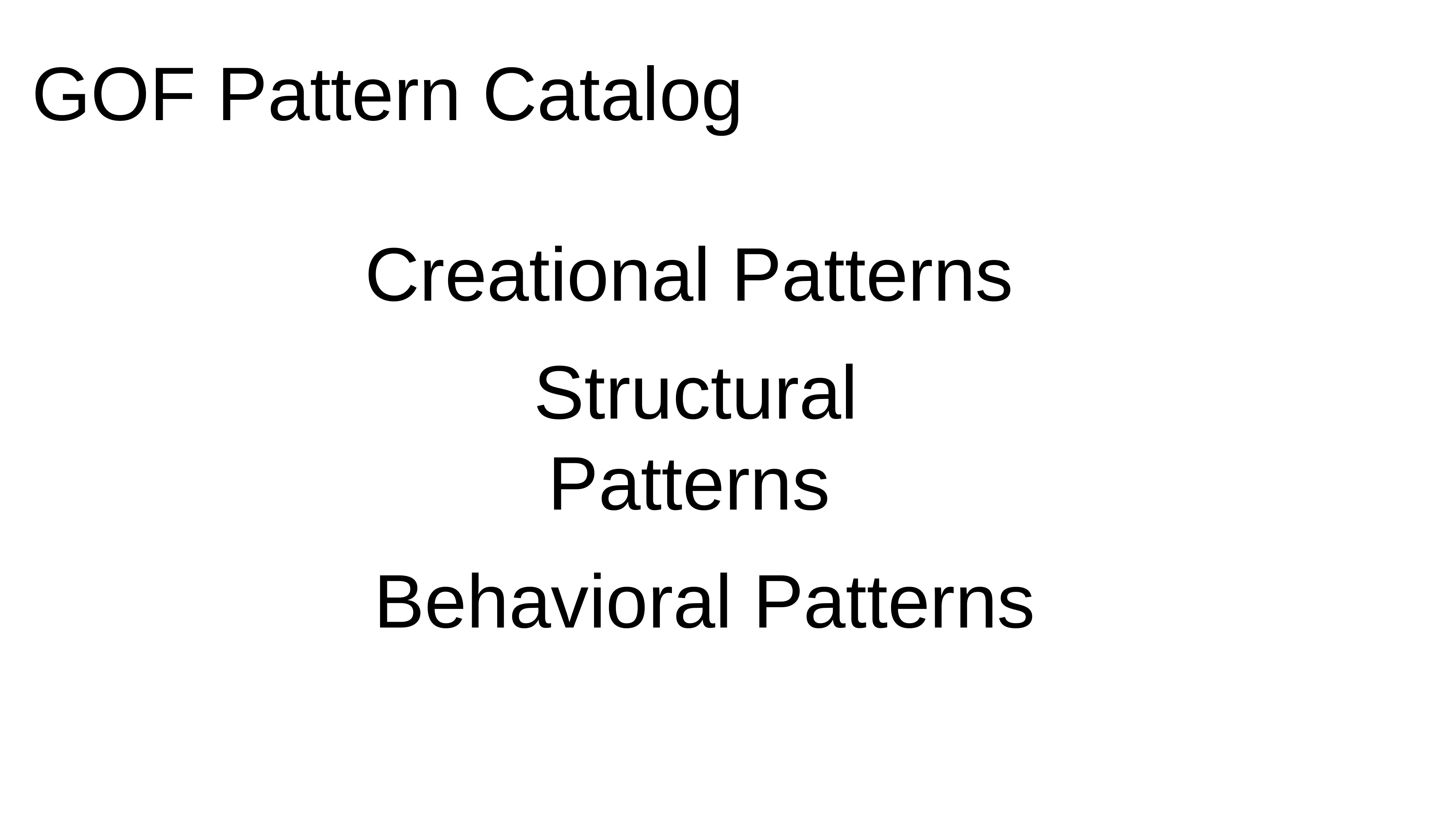

GOF Pattern Catalog
Creational Patterns
Structural Patterns
Behavioral Patterns